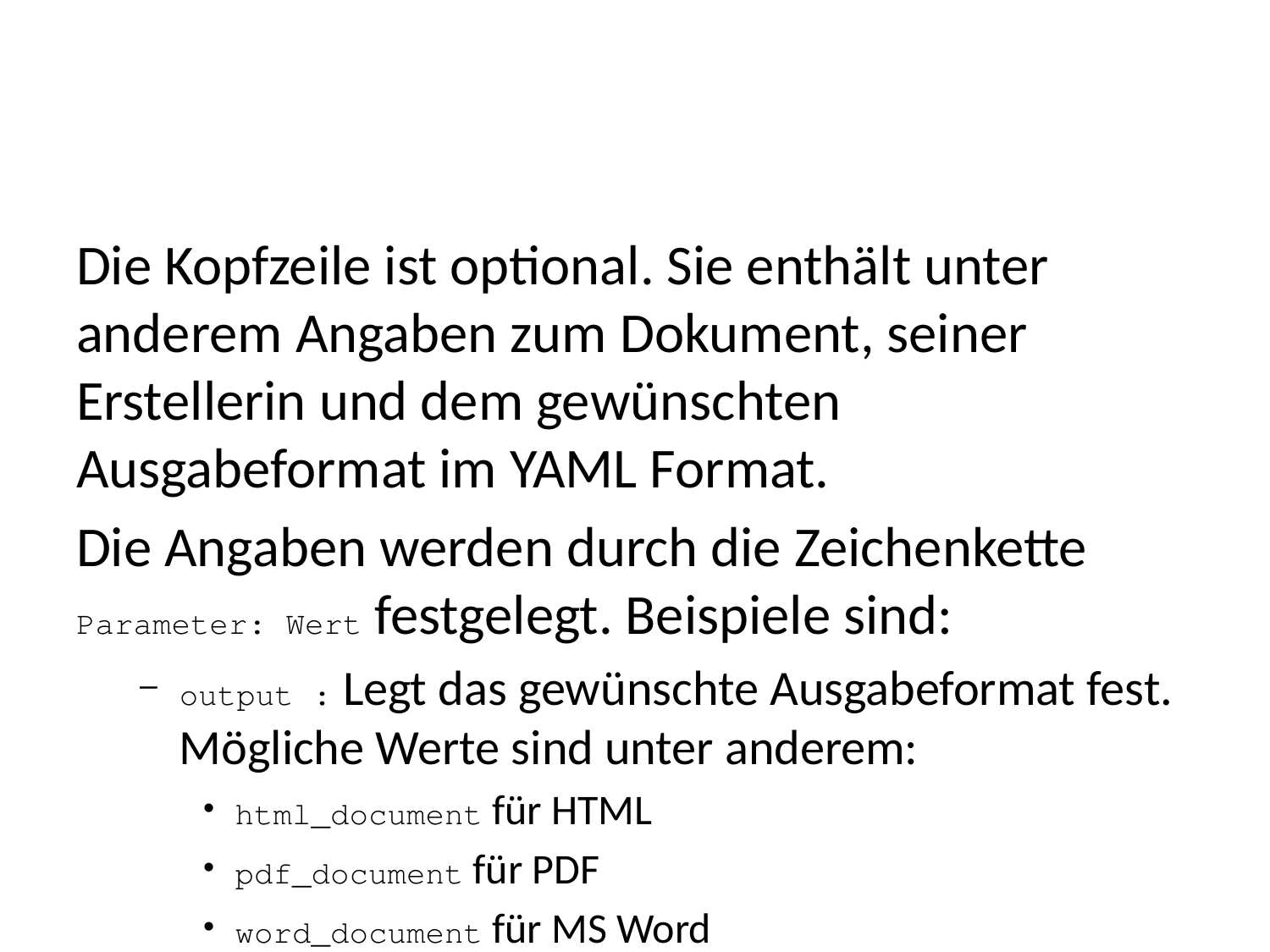

Die Kopfzeile ist optional. Sie enthält unter anderem Angaben zum Dokument, seiner Erstellerin und dem gewünschten Ausgabeformat im YAML Format.
Die Angaben werden durch die Zeichenkette Parameter: Wert festgelegt. Beispiele sind:
output : Legt das gewünschte Ausgabeformat fest. Mögliche Werte sind unter anderem:
html_document für HTML
pdf_document für PDF
word_document für MS Word
beamer_presentation für eine LaTeX (beamer) Präsentation
powerpoint_presentation für eine MS Powerpoint Präsentation
learnr::tutorial für interaktive R Tutorials
author : Name der Erstellerin bzw. des Erstellers
title : Titel des Dokuments